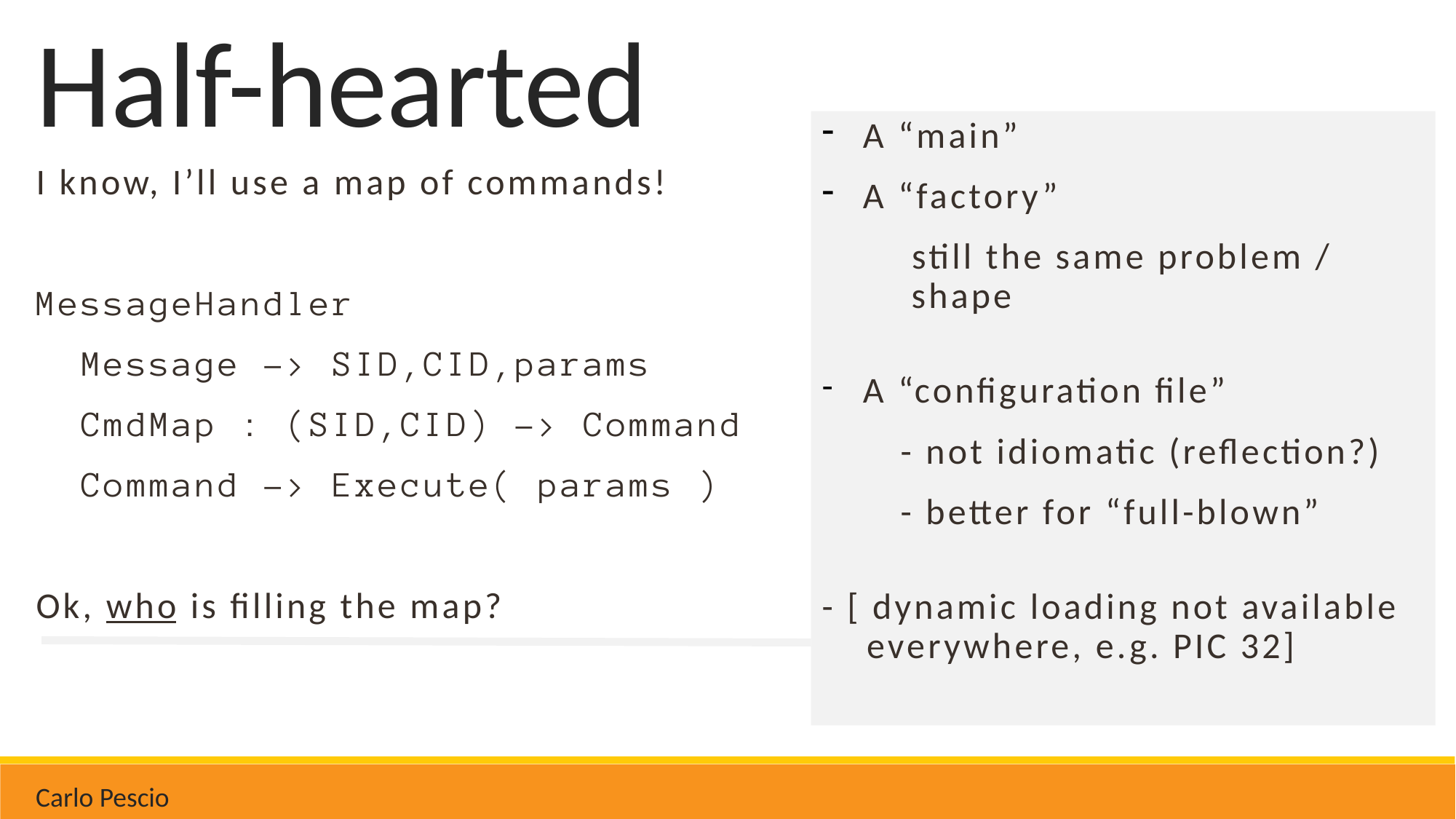

# Half-hearted
A “main”
A “factory”
        still the same problem /
        shape

A “configuration file”
       - not idiomatic (reflection?)
       - better for “full-blown”

- [ dynamic loading not available
    everywhere, e.g. PIC 32]
I know, I’ll use a map of commands!

MessageHandler
  Message -> SID,CID,params
  CmdMap : (SID,CID) -> Command
  Command -> Execute( params )

Ok, who is filling the map?